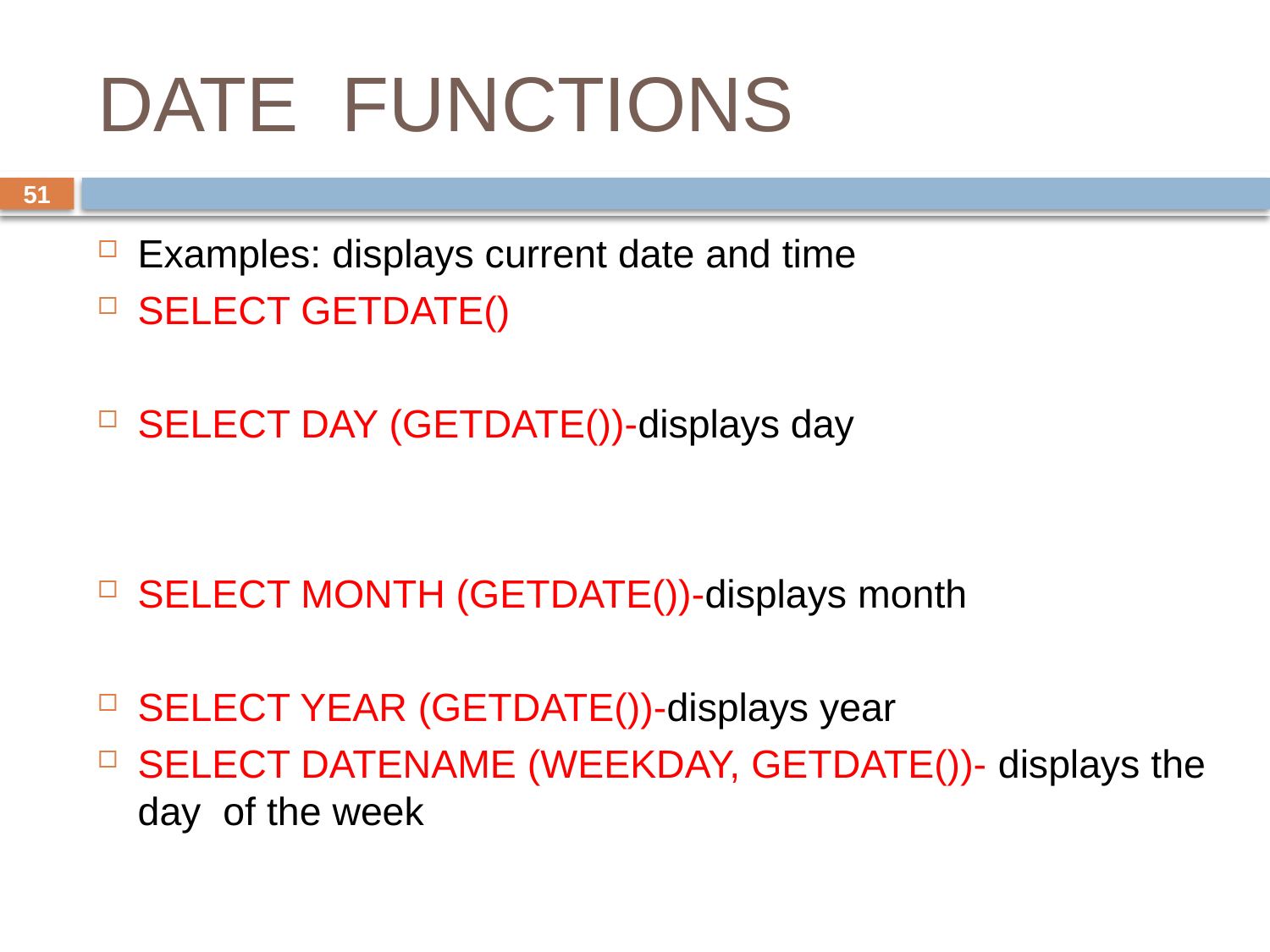

# DATE  FUNCTIONS
51
Examples: displays current date and time
SELECT GETDATE()

SELECT DAY (GETDATE())-displays day

SELECT MONTH (GETDATE())-displays month

SELECT YEAR (GETDATE())-displays year
SELECT DATENAME (WEEKDAY, GETDATE())- displays the day  of the week